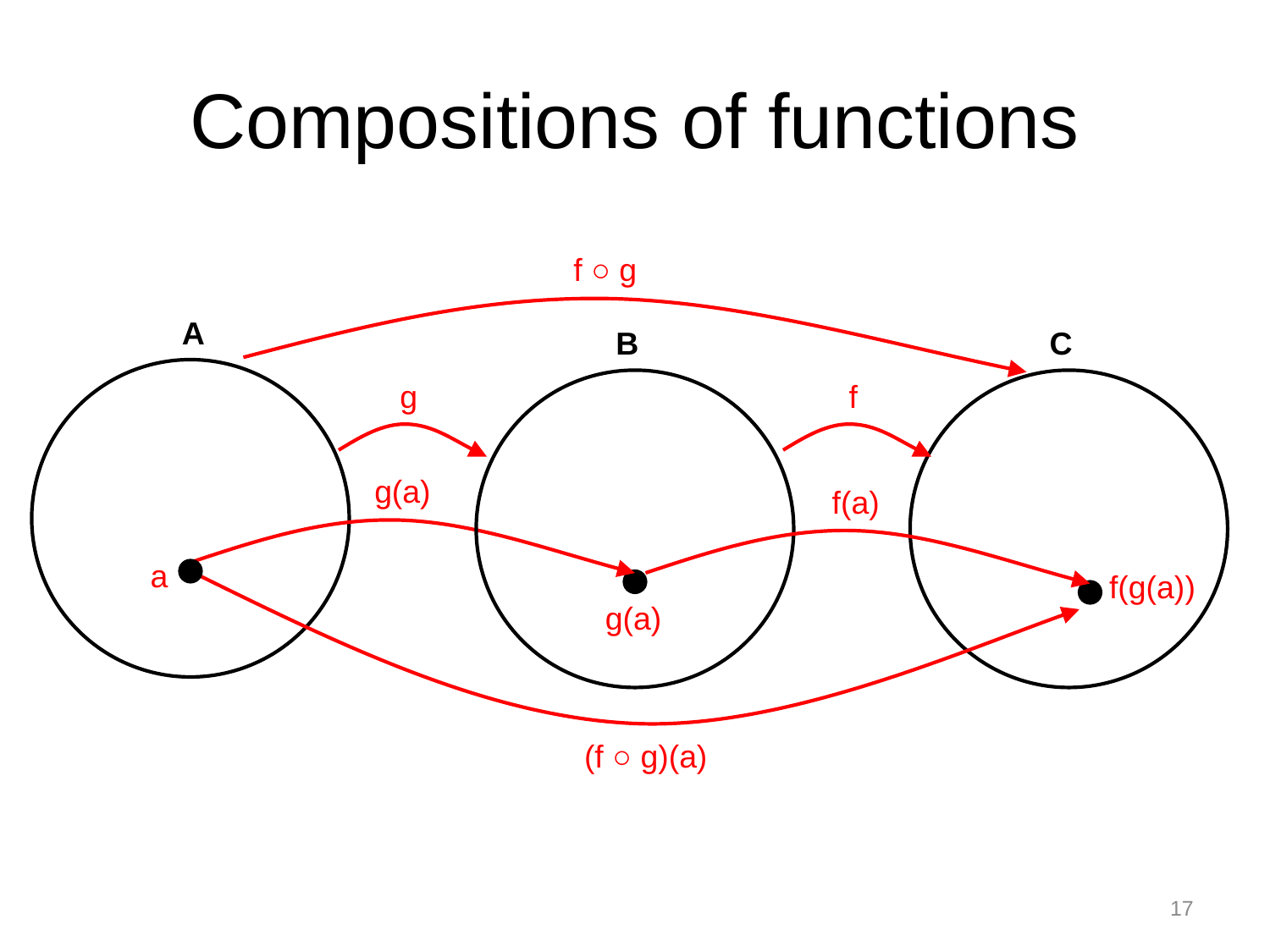

# Compositions of functions
f ○ g

A
B
C

g

f

g(a)
f(a)

a

f(g(a))

g(a)
(f ○ g)(a)
17